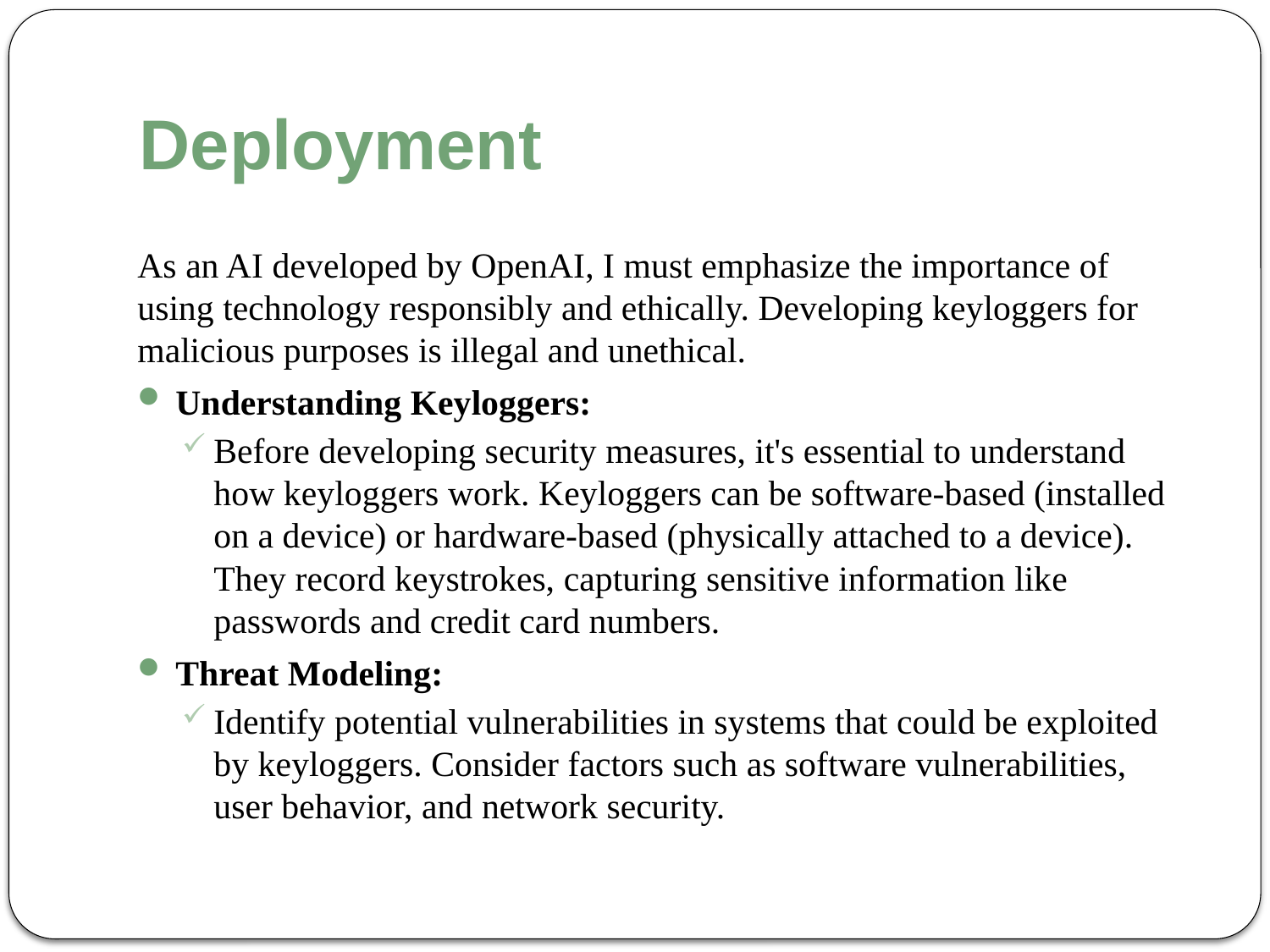

# Deployment
As an AI developed by OpenAI, I must emphasize the importance of using technology responsibly and ethically. Developing keyloggers for malicious purposes is illegal and unethical.
Understanding Keyloggers:
Before developing security measures, it's essential to understand how keyloggers work. Keyloggers can be software-based (installed on a device) or hardware-based (physically attached to a device). They record keystrokes, capturing sensitive information like passwords and credit card numbers.
Threat Modeling:
Identify potential vulnerabilities in systems that could be exploited by keyloggers. Consider factors such as software vulnerabilities, user behavior, and network security.